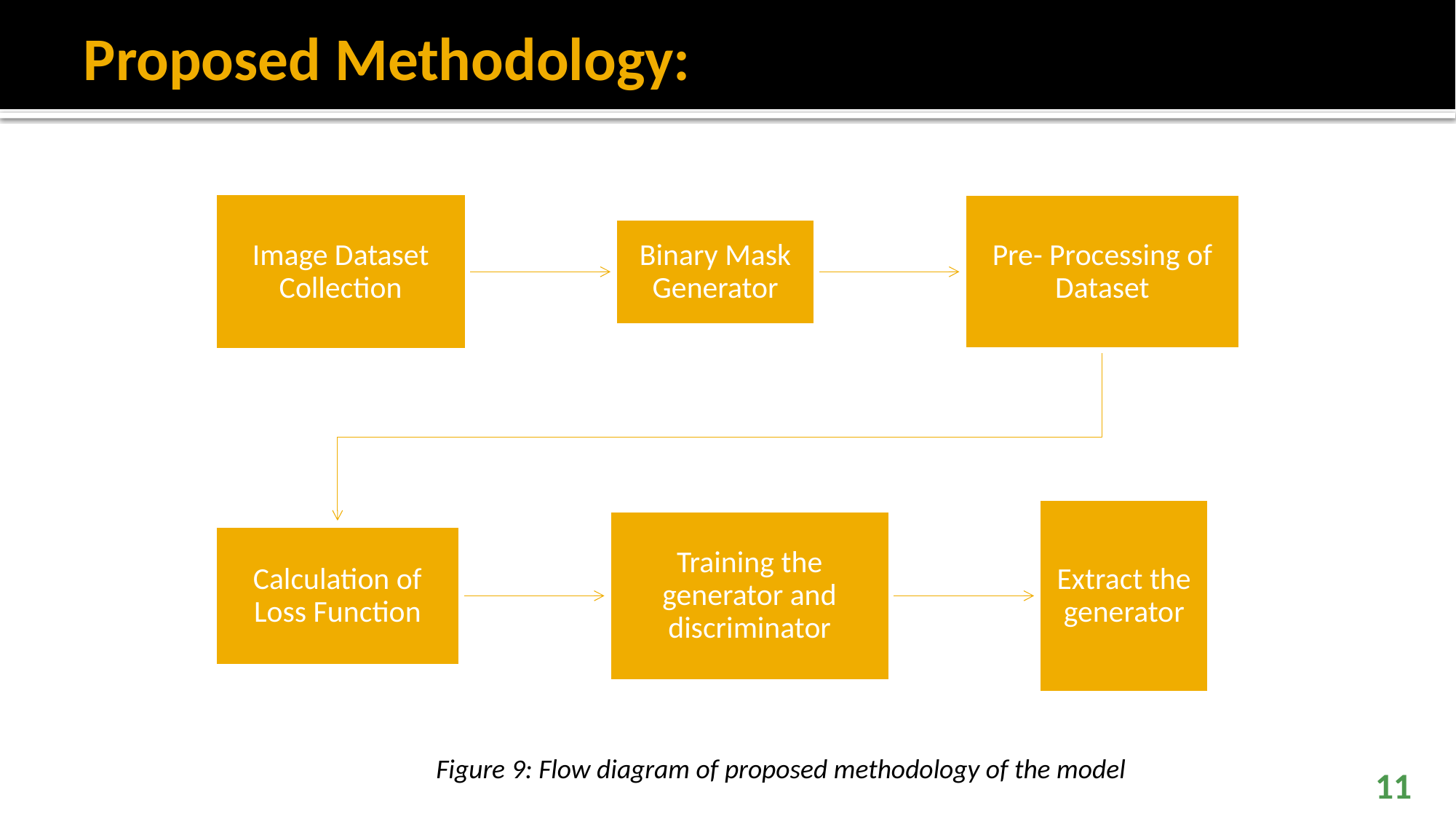

# Proposed Methodology:

Image Dataset Collection

Binary Mask Generator

Pre- Processing of Dataset

Calculation of Loss Function

Training the generator and discriminator
Extract the generator
Figure 9: Flow diagram of proposed methodology of the model
11